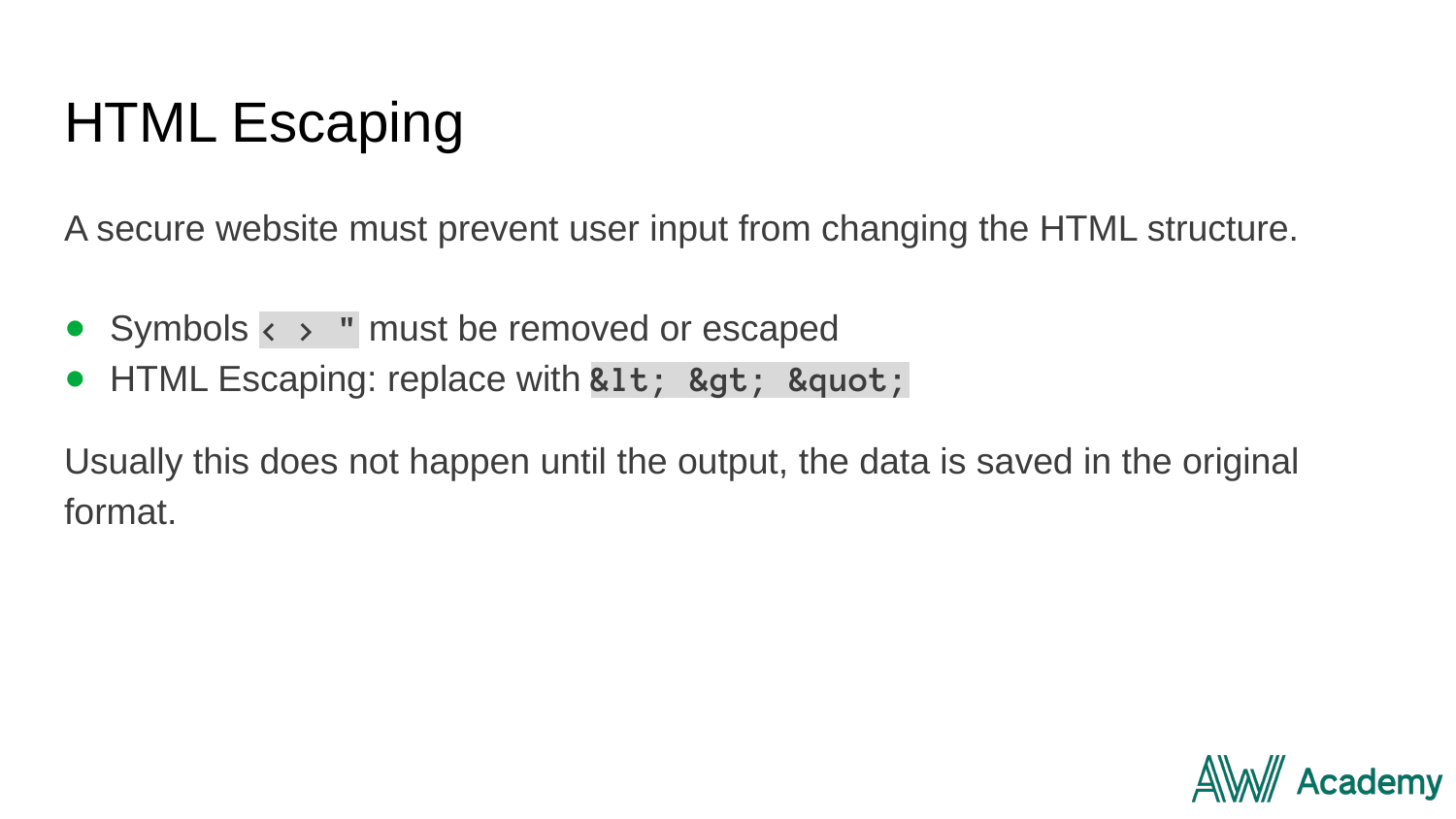

# HTML Escaping
A secure website must prevent user input from changing the HTML structure.

Symbols < > " must be removed or escaped
HTML Escaping: replace with &lt; &gt; &quot;
Usually this does not happen until the output, the data is saved in the original format.